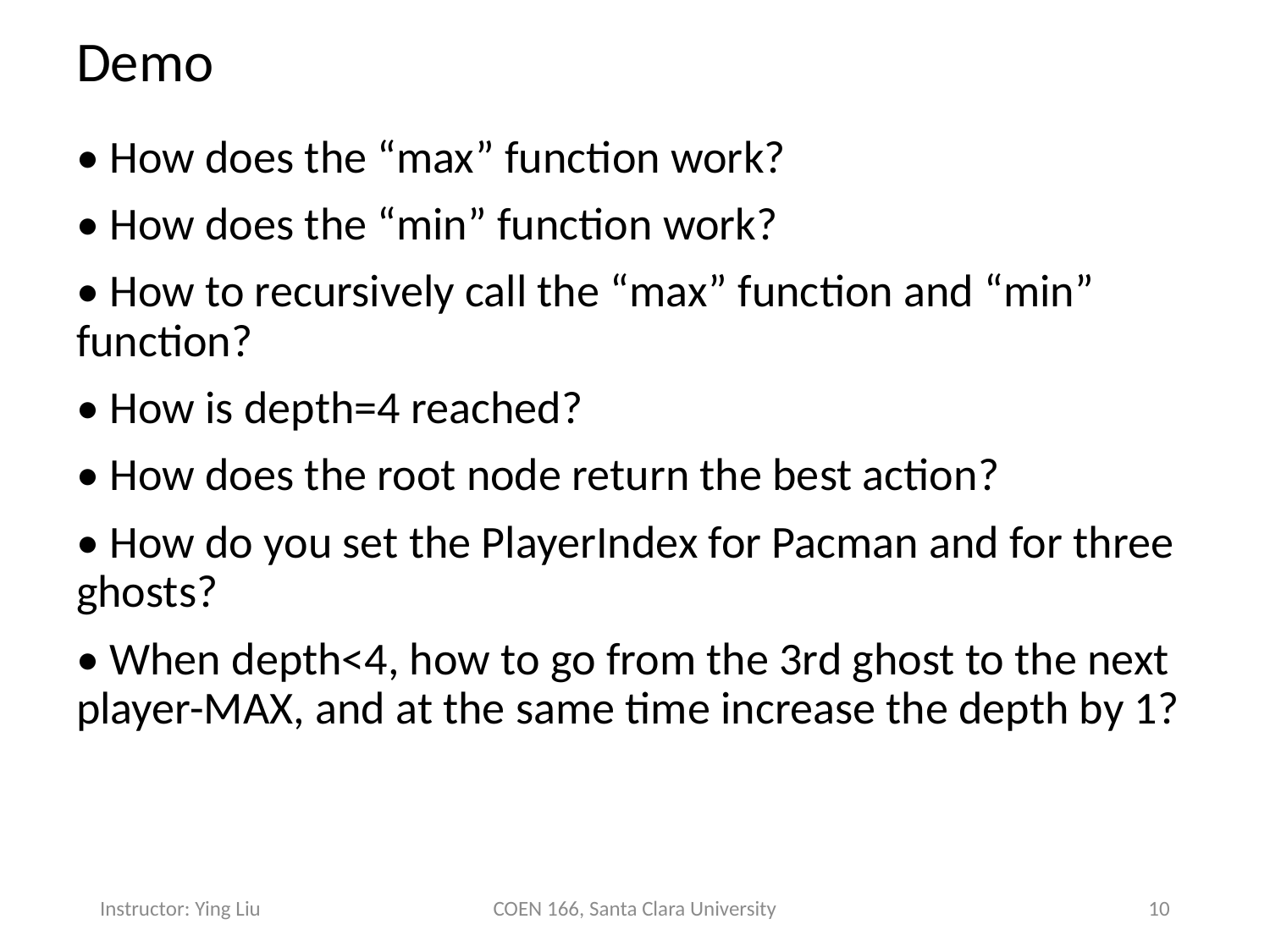

# Demo
• How does the “max” function work?
• How does the “min” function work?
• How to recursively call the “max” function and “min” function?
• How is depth=4 reached?
• How does the root node return the best action?
• How do you set the PlayerIndex for Pacman and for three ghosts?
• When depth<4, how to go from the 3rd ghost to the next player-MAX, and at the same time increase the depth by 1?

Instructor: Ying Liu
COEN 166, Santa Clara University
10